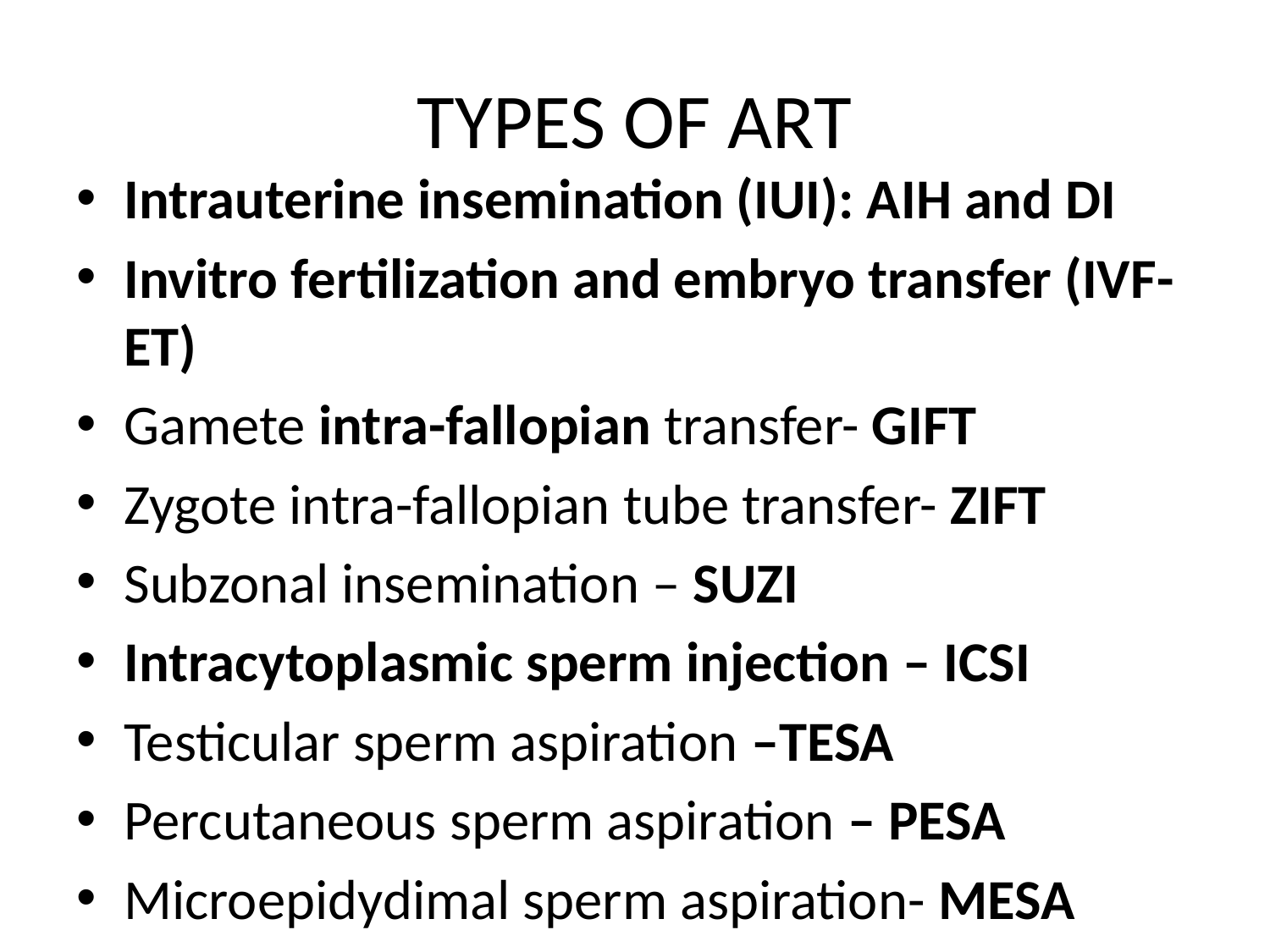

# TYPES OF ART
Intrauterine insemination (IUI): AIH and DI
Invitro fertilization and embryo transfer (IVF-ET)
Gamete intra-fallopian transfer- GIFT
Zygote intra-fallopian tube transfer- ZIFT
Subzonal insemination – SUZI
Intracytoplasmic sperm injection – ICSI
Testicular sperm aspiration –TESA
Percutaneous sperm aspiration – PESA
Microepidydimal sperm aspiration- MESA